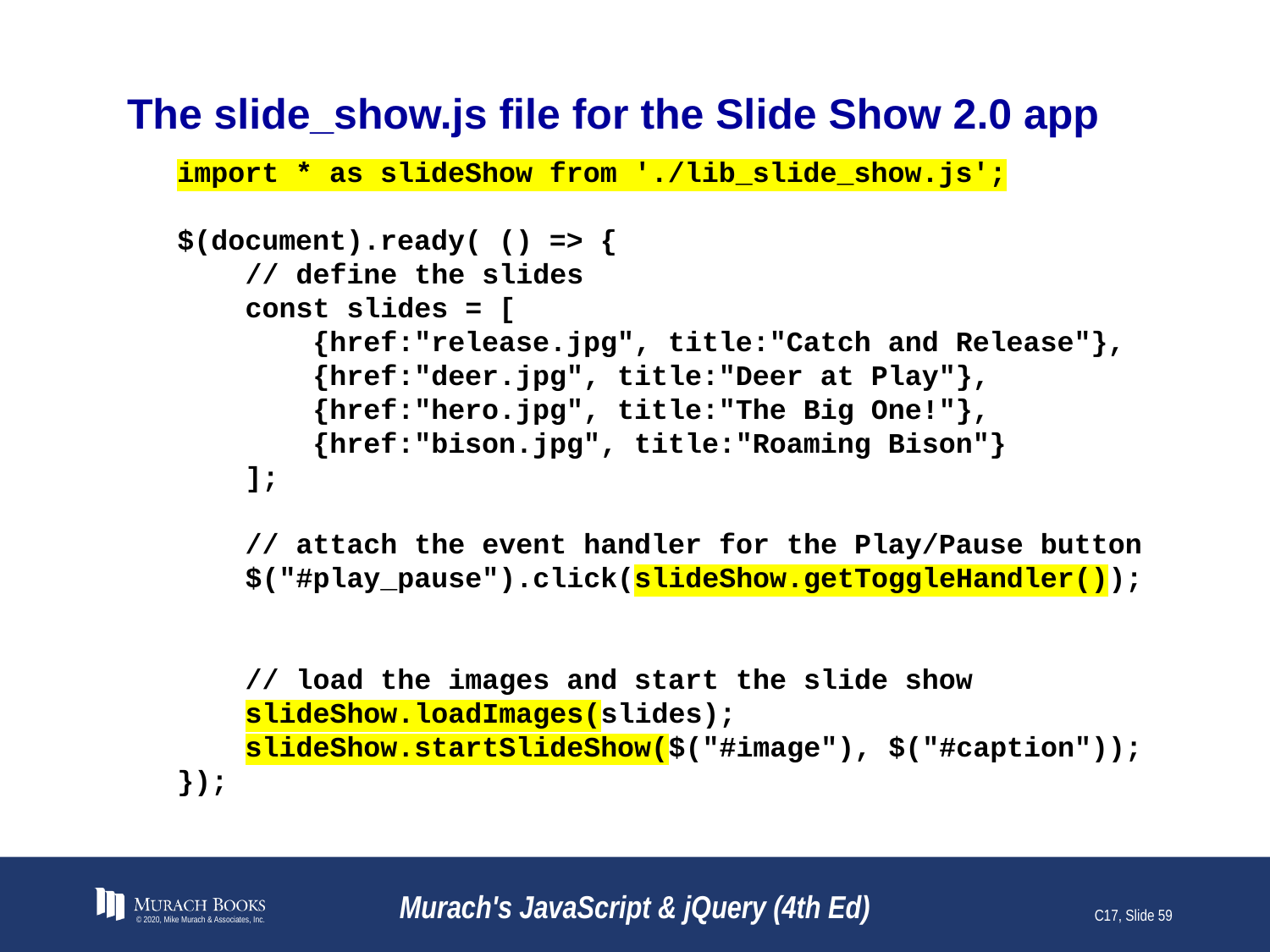

# The slide_show.js file for the Slide Show 2.0 app
import * as slideShow from './lib_slide_show.js';

$(document).ready( () => {
    // define the slides
    const slides = [
        {href:"release.jpg", title:"Catch and Release"},
        {href:"deer.jpg", title:"Deer at Play"},
        {href:"hero.jpg", title:"The Big One!"},
        {href:"bison.jpg", title:"Roaming Bison"}
    ];

    // attach the event handler for the Play/Pause button
    $("#play_pause").click(slideShow.getToggleHandler());

    // load the images and start the slide show
    slideShow.loadImages(slides);
    slideShow.startSlideShow($("#image"), $("#caption"));
});

© 2020, Mike Murach & Associates, Inc.
Murach's JavaScript & jQuery (4th Ed)

C17, Slide 59